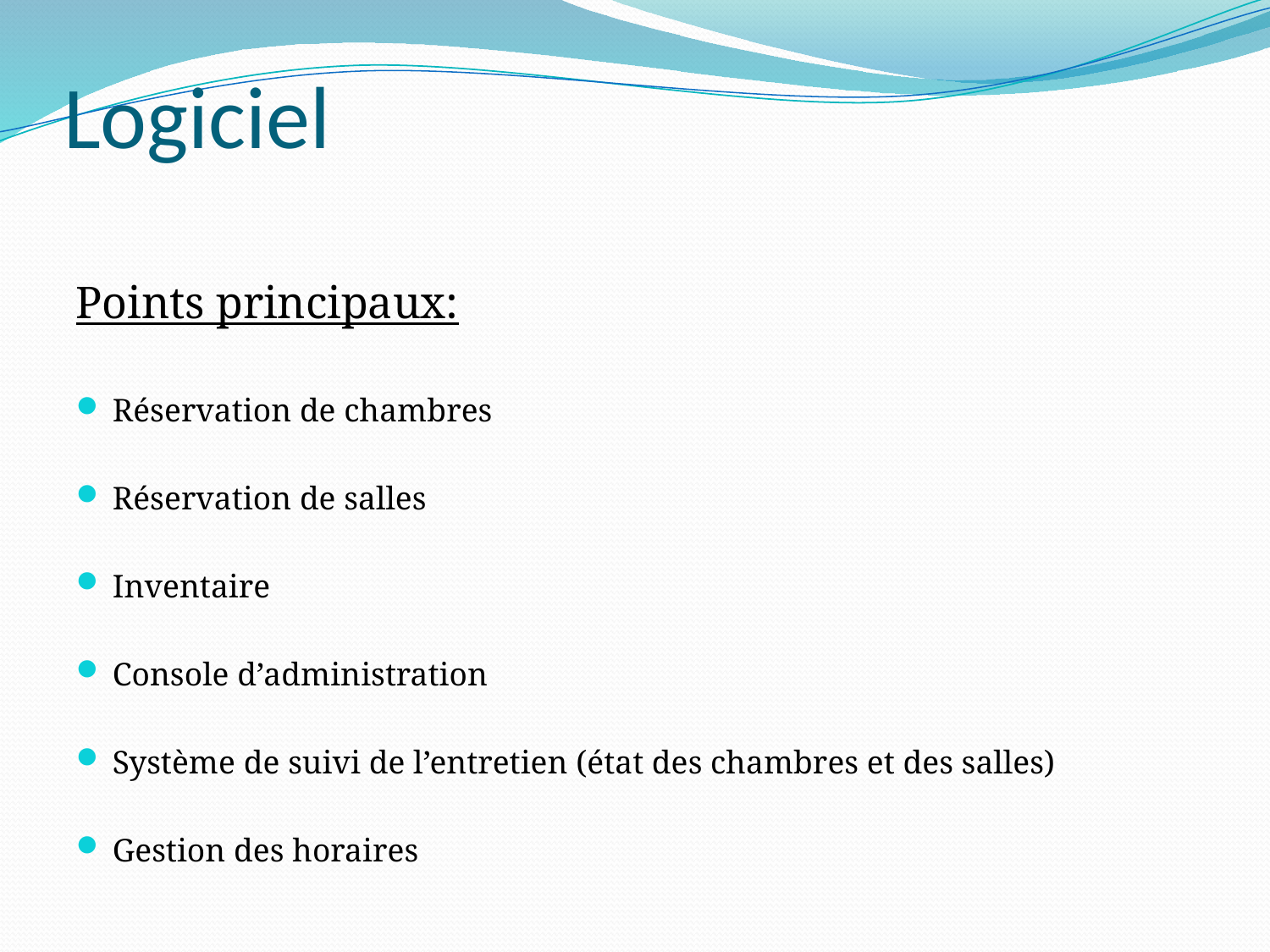

# Logiciel
Points principaux:

Réservation de chambres

Réservation de salles

Inventaire

Console d’administration

Système de suivi de l’entretien (état des chambres et des salles)

Gestion des horaires